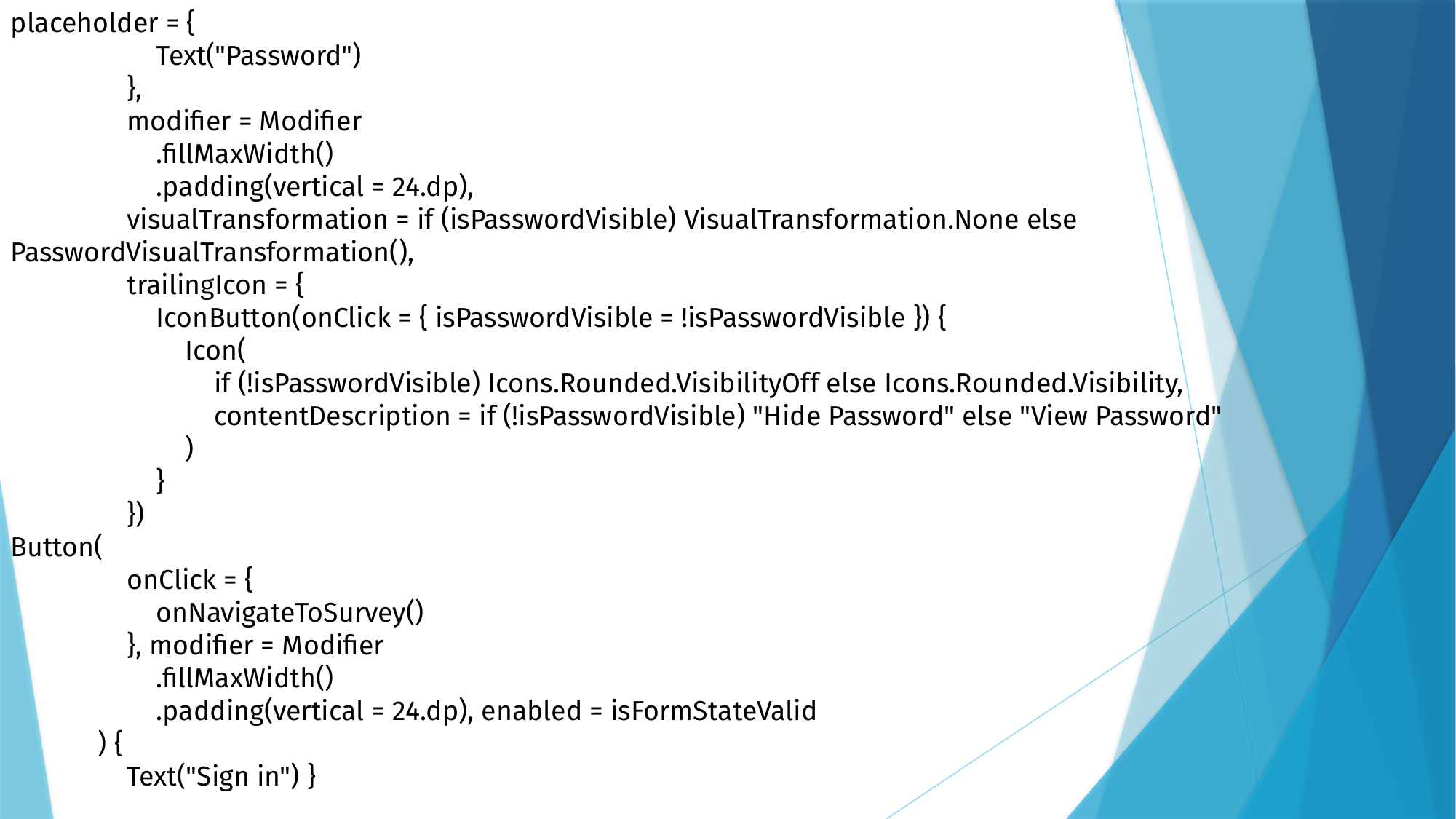

placeholder = {
                    Text("Password")
                },
                modifier = Modifier
                    .fillMaxWidth()
                    .padding(vertical = 24.dp),
                visualTransformation = if (isPasswordVisible) VisualTransformation.None else PasswordVisualTransformation(),
                trailingIcon = {
                    IconButton(onClick = { isPasswordVisible = !isPasswordVisible }) {
                        Icon(
                            if (!isPasswordVisible) Icons.Rounded.VisibilityOff else Icons.Rounded.Visibility,
                            contentDescription = if (!isPasswordVisible) "Hide Password" else "View Password"
                        )
                    }
                })
Button(
                onClick = {
                    onNavigateToSurvey()
                }, modifier = Modifier
                    .fillMaxWidth()
                    .padding(vertical = 24.dp), enabled = isFormStateValid
            ) {
                Text("Sign in") }